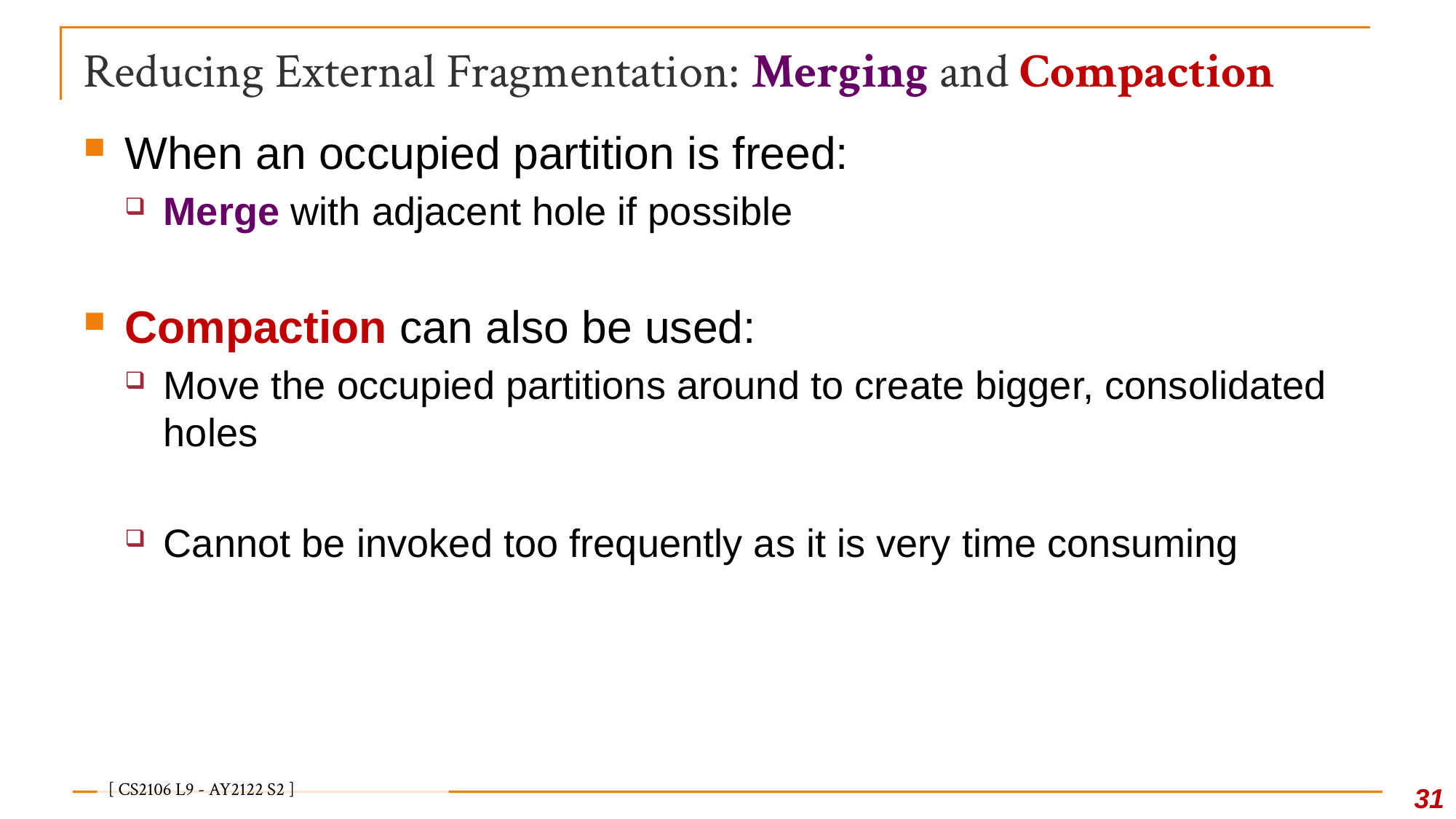

# Reducing External Fragmentation: Merging and Compaction
When an occupied partition is freed:
Merge with adjacent hole if possible

Compaction can also be used:
Move the occupied partitions around to create bigger, consolidated holes

Cannot be invoked too frequently as it is very time consuming
31
[ CS2106 L9 - AY2122 S2 ]